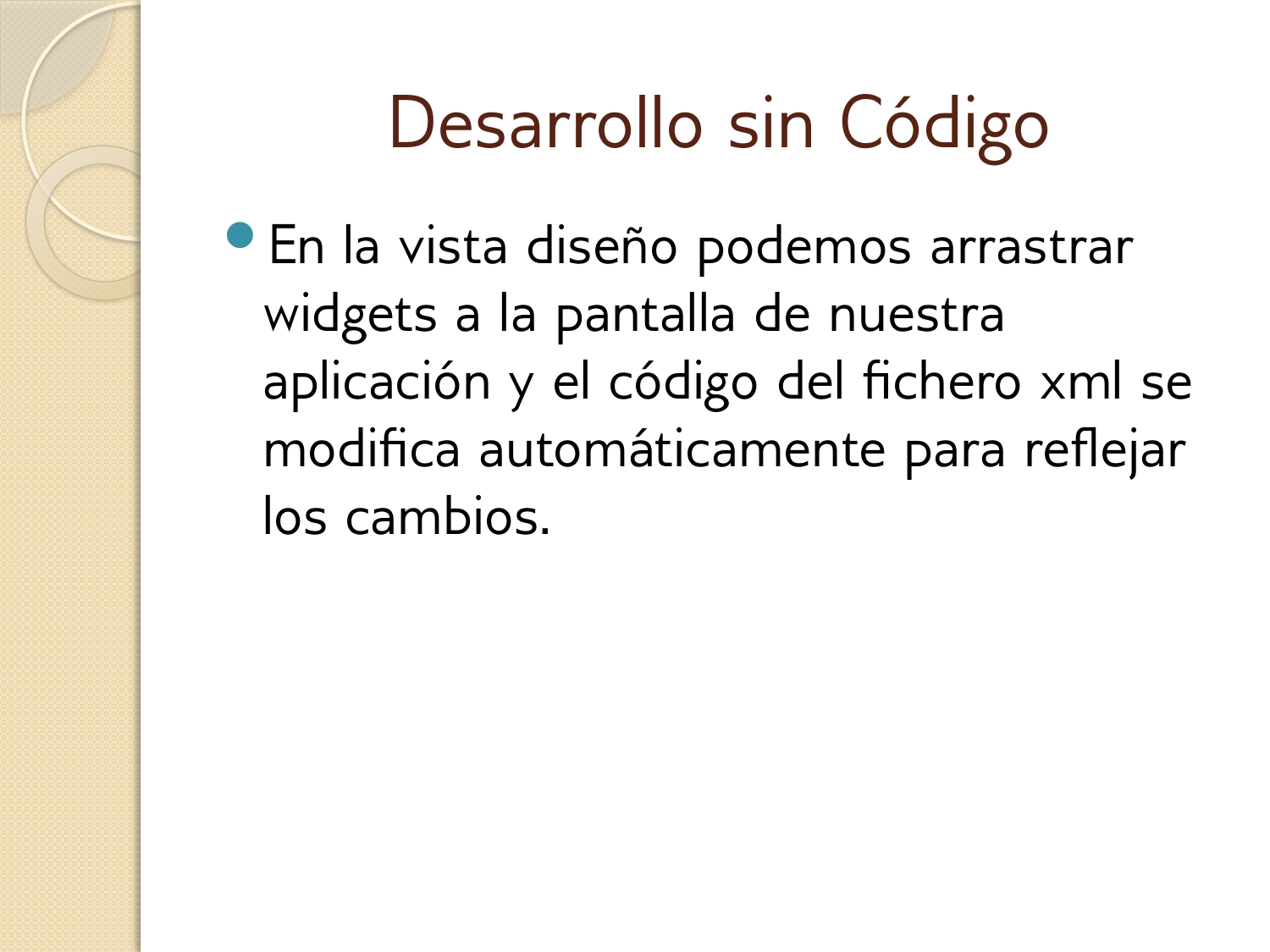

# Desarrollo sin Código
En la vista diseño podemos arrastrar widgets a la pantalla de nuestra aplicación y el código del fichero xml se modifica automáticamente para reflejar los cambios.